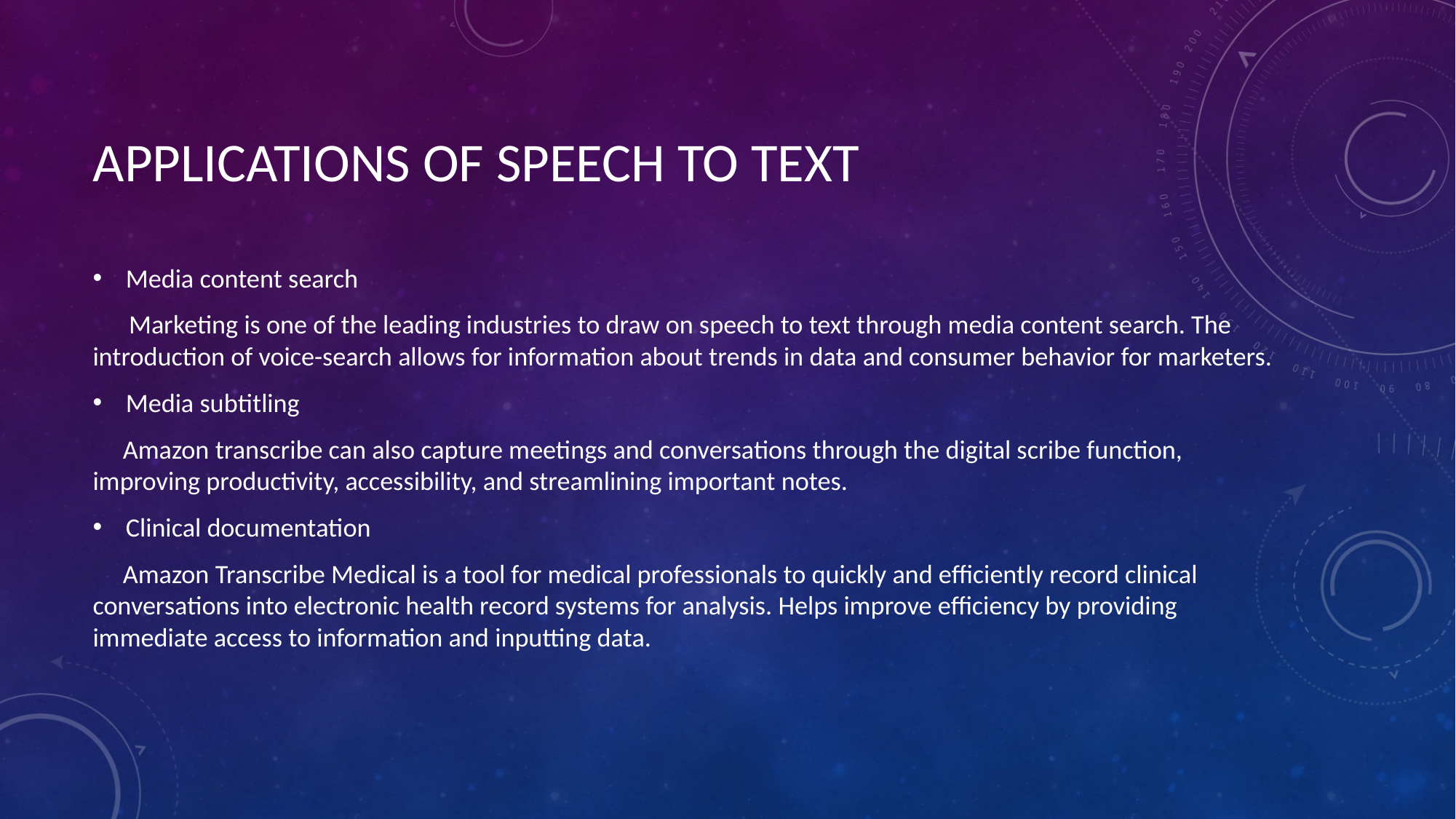

# Applications of speech to text
Media content search
      Marketing is one of the leading industries to draw on speech to text through media content search. The introduction of voice-search allows for information about trends in data and consumer behavior for marketers.
Media subtitling
     Amazon transcribe can also capture meetings and conversations through the digital scribe function, improving productivity, accessibility, and streamlining important notes.
Clinical documentation
     Amazon Transcribe Medical is a tool for medical professionals to quickly and efficiently record clinical conversations into electronic health record systems for analysis. Helps improve efficiency by providing immediate access to information and inputting data.